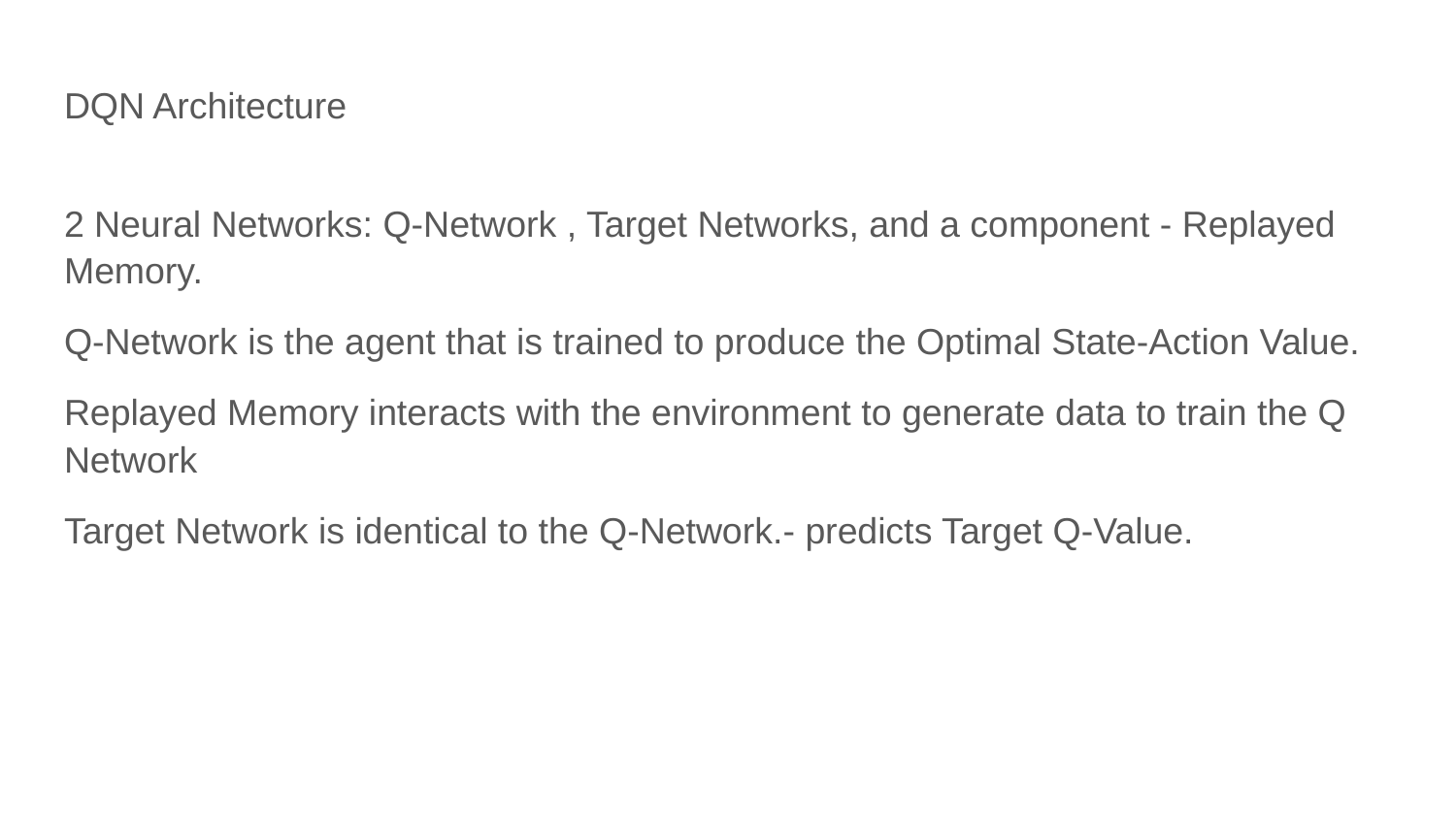

# DQN Architecture
2 Neural Networks: Q-Network , Target Networks, and a component - Replayed Memory.
Q-Network is the agent that is trained to produce the Optimal State-Action Value.
Replayed Memory interacts with the environment to generate data to train the Q Network
Target Network is identical to the Q-Network.- predicts Target Q-Value.